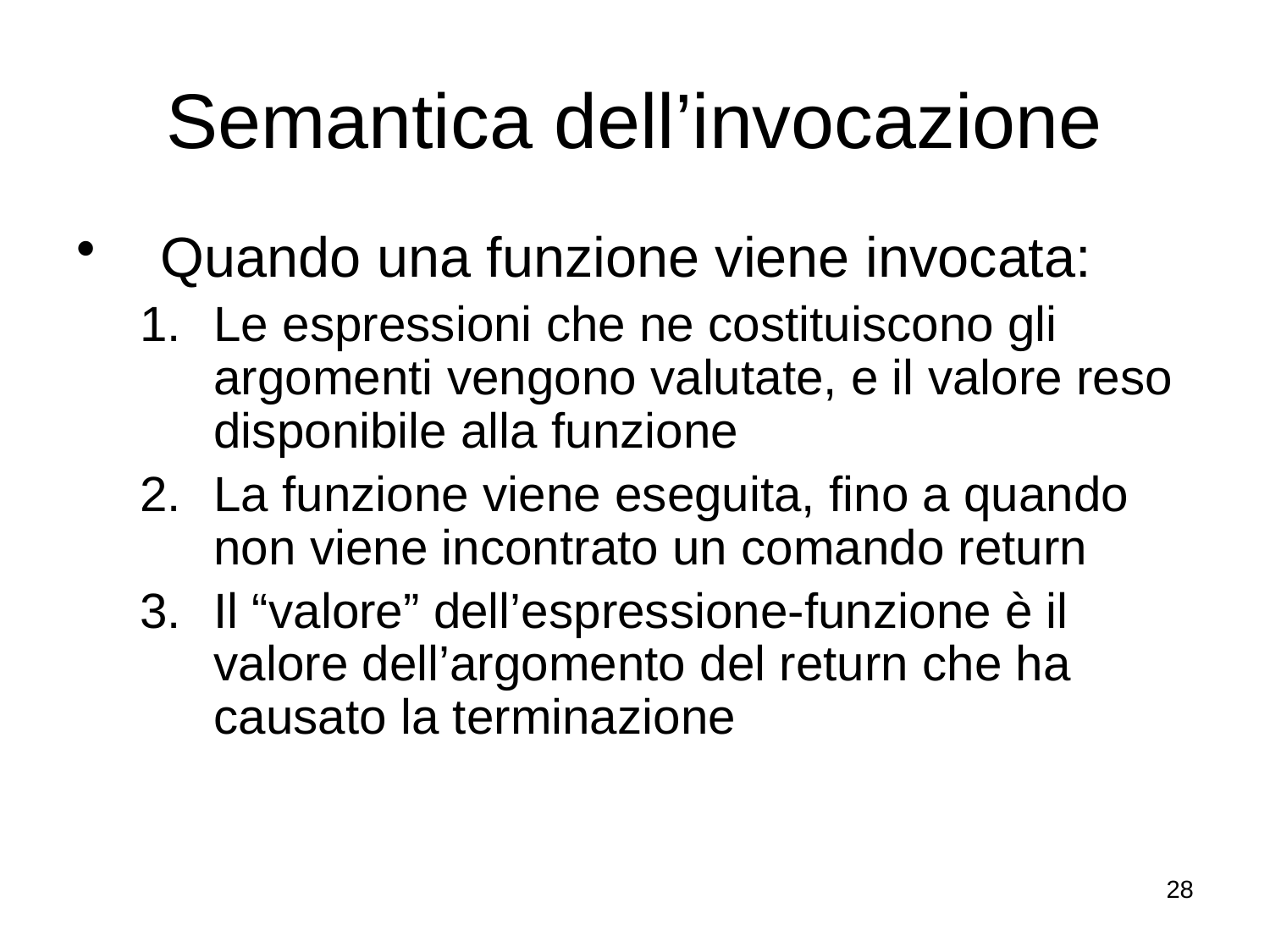

# Semantica dell’invocazione
Quando una funzione viene invocata:
Le espressioni che ne costituiscono gli argomenti vengono valutate, e il valore reso disponibile alla funzione
La funzione viene eseguita, fino a quando non viene incontrato un comando return
Il “valore” dell’espressione-funzione è il valore dell’argomento del return che ha causato la terminazione
28